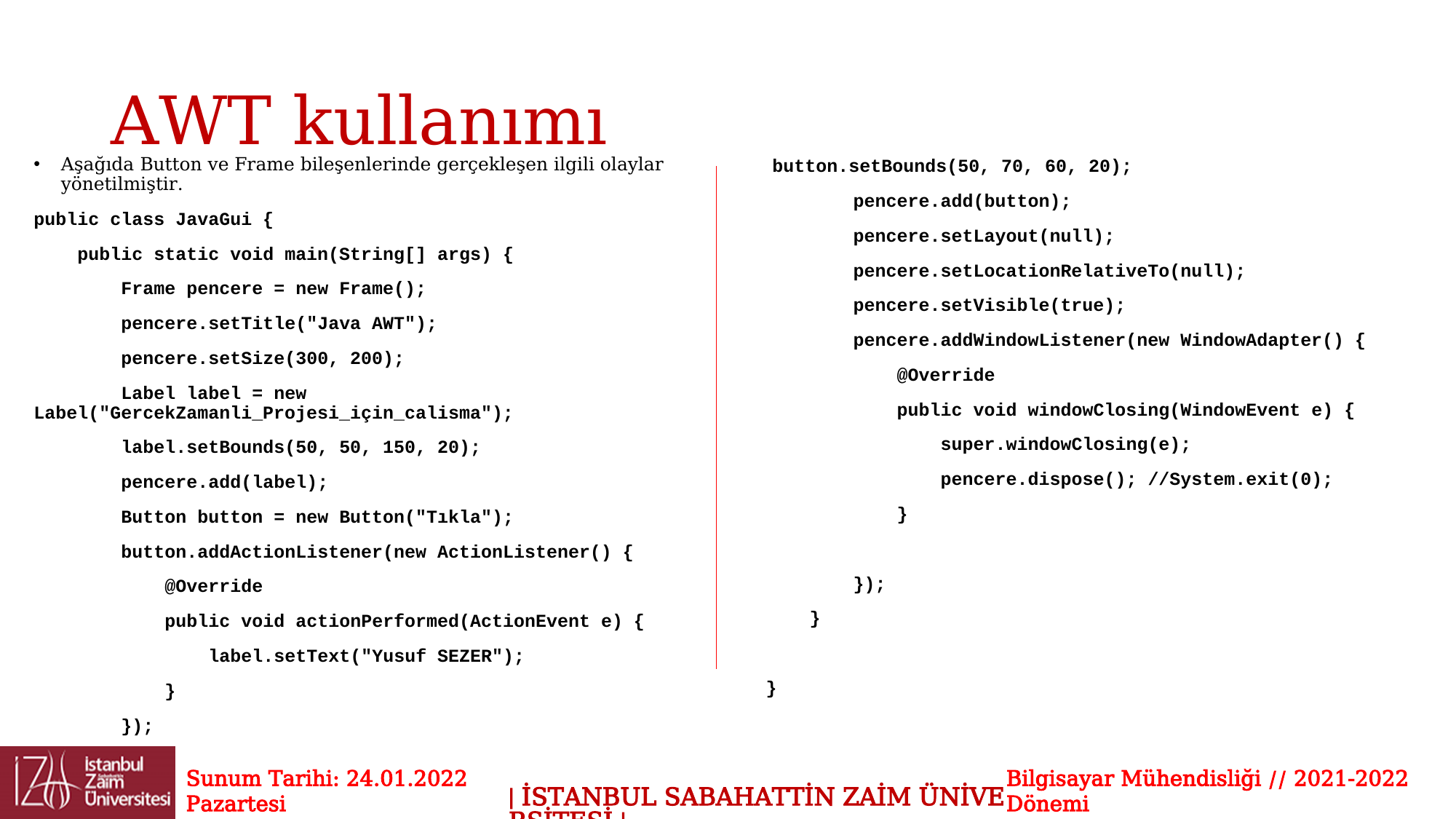

# AWT kullanımı
Aşağıda Button ve Frame bileşenlerinde gerçekleşen ilgili olaylar yönetilmiştir.
public class JavaGui {
    public static void main(String[] args) {
        Frame pencere = new Frame();
        pencere.setTitle("Java AWT");
        pencere.setSize(300, 200);
        Label label = new Label("GercekZamanli_Projesi_için_calisma");
        label.setBounds(50, 50, 150, 20);
        pencere.add(label);
        Button button = new Button("Tıkla");
        button.addActionListener(new ActionListener() {
            @Override
            public void actionPerformed(ActionEvent e) {
                label.setText("Yusuf SEZER");
            }
        });

 button.setBounds(50, 70, 60, 20);
        pencere.add(button);
        pencere.setLayout(null);
        pencere.setLocationRelativeTo(null);
        pencere.setVisible(true);
        pencere.addWindowListener(new WindowAdapter() {
            @Override
            public void windowClosing(WindowEvent e) {
                super.windowClosing(e);
                pencere.dispose(); //System.exit(0);
            }

        });
    }

}
Sunum Tarihi: 24.01.2022 Pazartesi
Bilgisayar Mühendisliği // 2021-2022 Dönemi
| İSTANBUL SABAHATTİN ZAİM ÜNİVERSİTESİ |